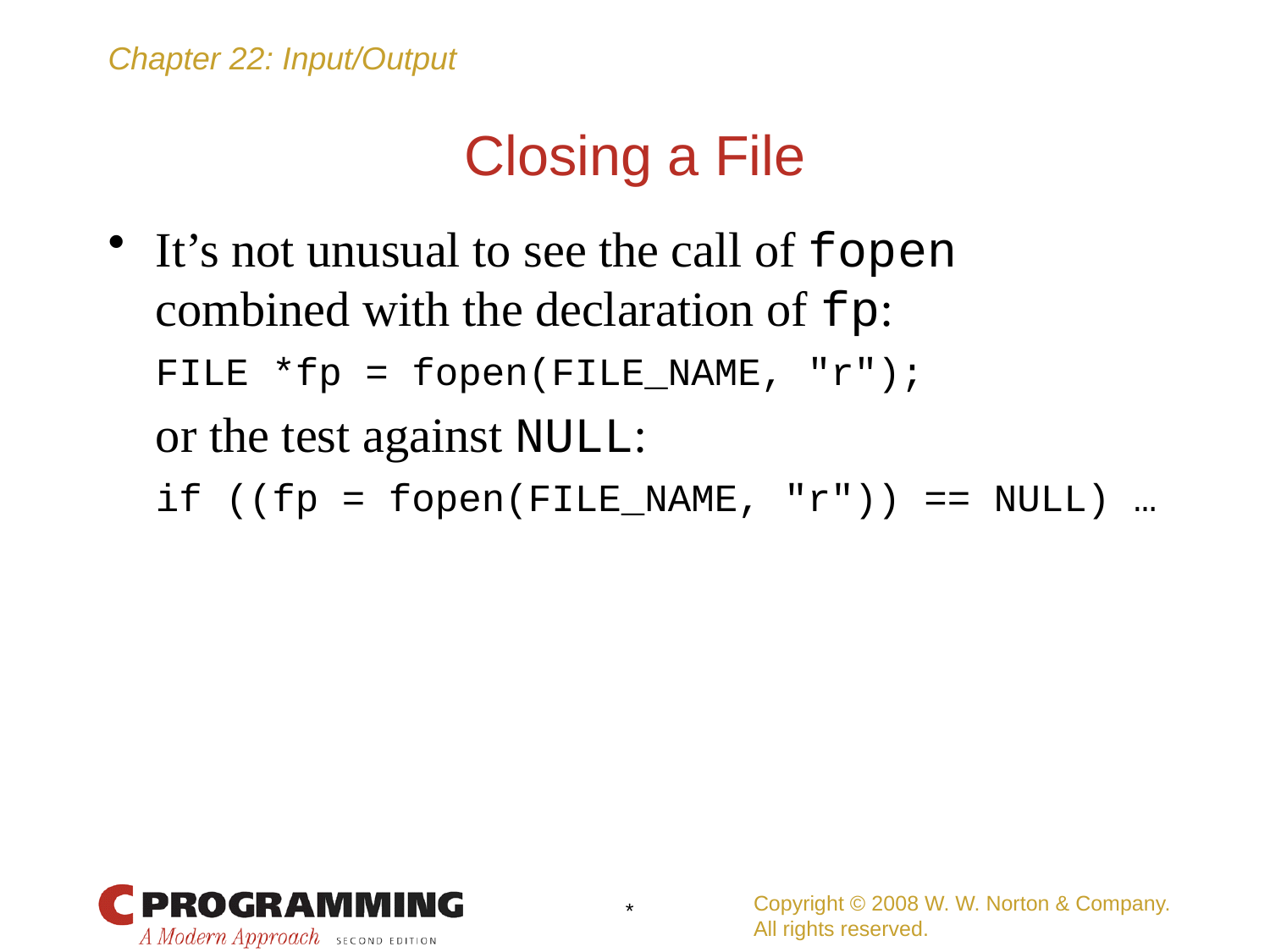

# Closing a File
It’s not unusual to see the call of fopen combined with the declaration of fp:
	FILE *fp = fopen(FILE_NAME, "r");
	or the test against NULL:
	if ((fp = fopen(FILE_NAME, "r")) == NULL) …

Copyright © 2008 W. W. Norton & Company.
All rights reserved.
*